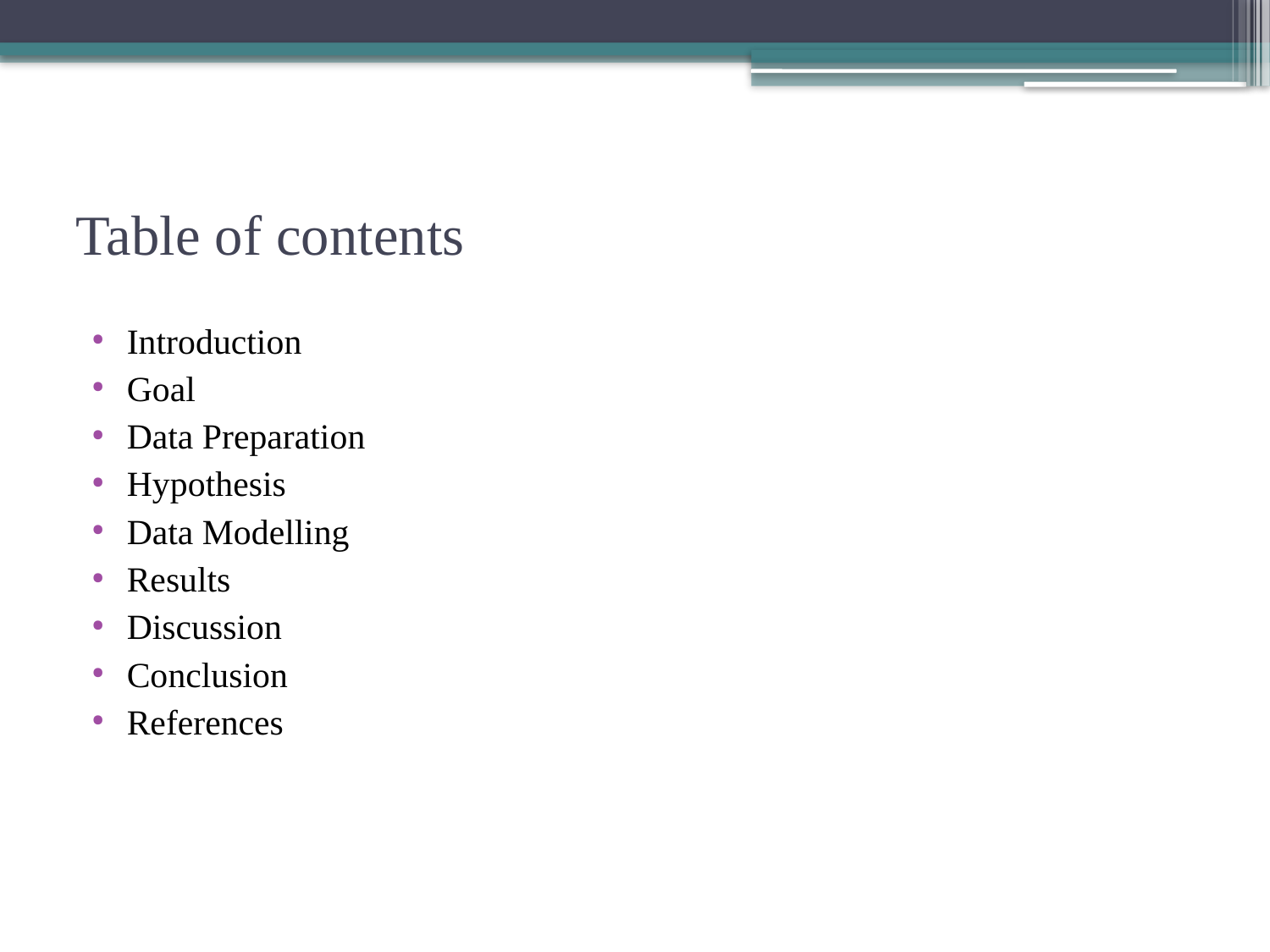

# Table of contents
Introduction
Goal
Data Preparation
Hypothesis
Data Modelling
Results
Discussion
Conclusion
References